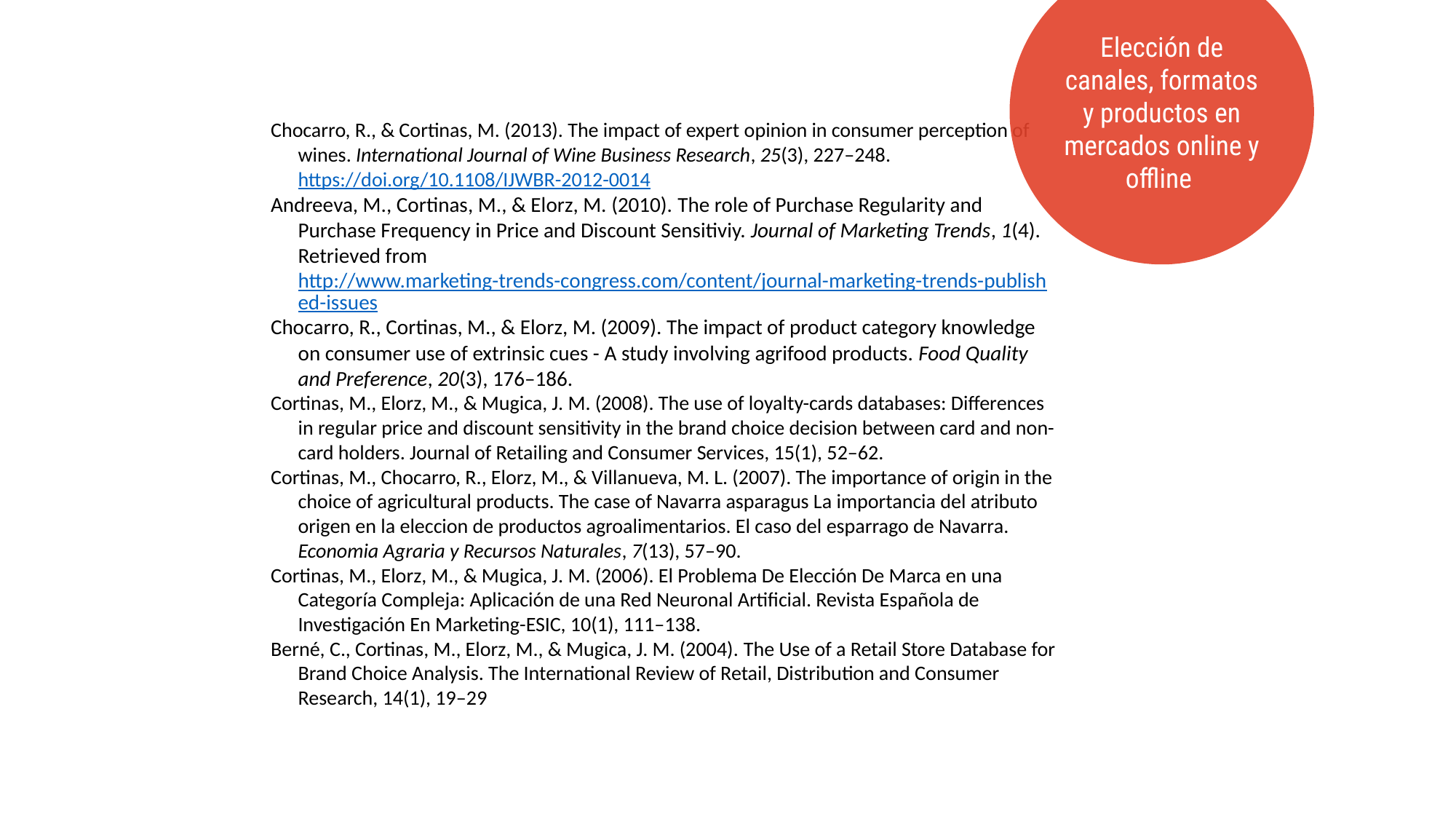

Elección de canales, formatos y productos en mercados online y offline
Chocarro, R., & Cortinas, M. (2013). The impact of expert opinion in consumer perception of wines. International Journal of Wine Business Research, 25(3), 227–248. https://doi.org/10.1108/IJWBR-2012-0014
Andreeva, M., Cortinas, M., & Elorz, M. (2010). The role of Purchase Regularity and Purchase Frequency in Price and Discount Sensitiviy. Journal of Marketing Trends, 1(4). Retrieved from http://www.marketing-trends-congress.com/content/journal-marketing-trends-published-issues
Chocarro, R., Cortinas, M., & Elorz, M. (2009). The impact of product category knowledge on consumer use of extrinsic cues - A study involving agrifood products. Food Quality and Preference, 20(3), 176–186.
Cortinas, M., Elorz, M., & Mugica, J. M. (2008). The use of loyalty-cards databases: Differences in regular price and discount sensitivity in the brand choice decision between card and non-card holders. Journal of Retailing and Consumer Services, 15(1), 52–62.
Cortinas, M., Chocarro, R., Elorz, M., & Villanueva, M. L. (2007). The importance of origin in the choice of agricultural products. The case of Navarra asparagus La importancia del atributo origen en la eleccion de productos agroalimentarios. El caso del esparrago de Navarra. Economia Agraria y Recursos Naturales, 7(13), 57–90.
Cortinas, M., Elorz, M., & Mugica, J. M. (2006). El Problema De Elección De Marca en una Categoría Compleja: Aplicación de una Red Neuronal Artificial. Revista Española de Investigación En Marketing-ESIC, 10(1), 111–138.
Berné, C., Cortinas, M., Elorz, M., & Mugica, J. M. (2004). The Use of a Retail Store Database for Brand Choice Analysis. The International Review of Retail, Distribution and Consumer Research, 14(1), 19–29